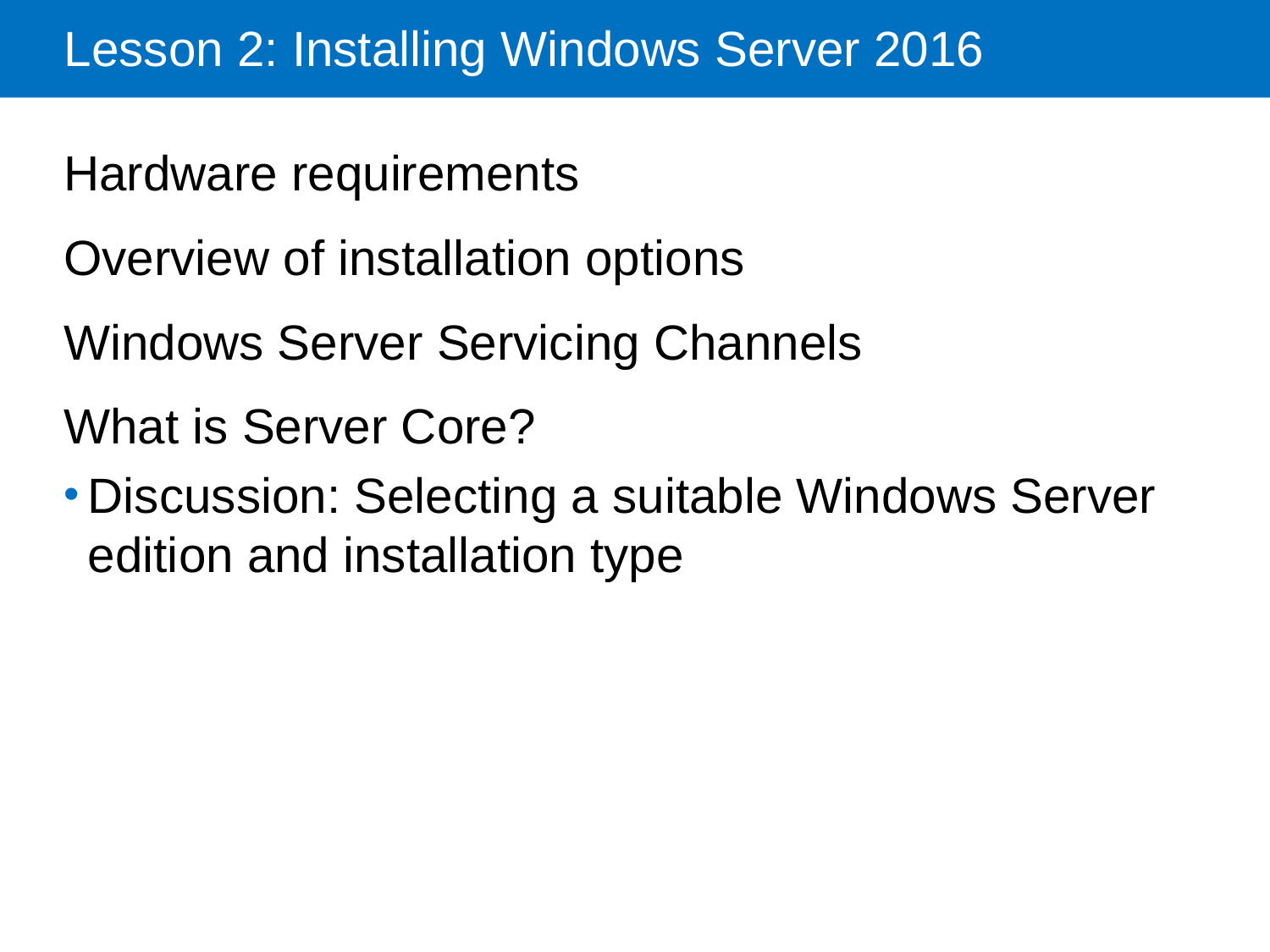

# Lesson 2: Installing Windows Server 2016
Hardware requirements
Overview of installation options
Windows Server Servicing Channels
What is Server Core?
Discussion: Selecting a suitable Windows Server edition and installation type